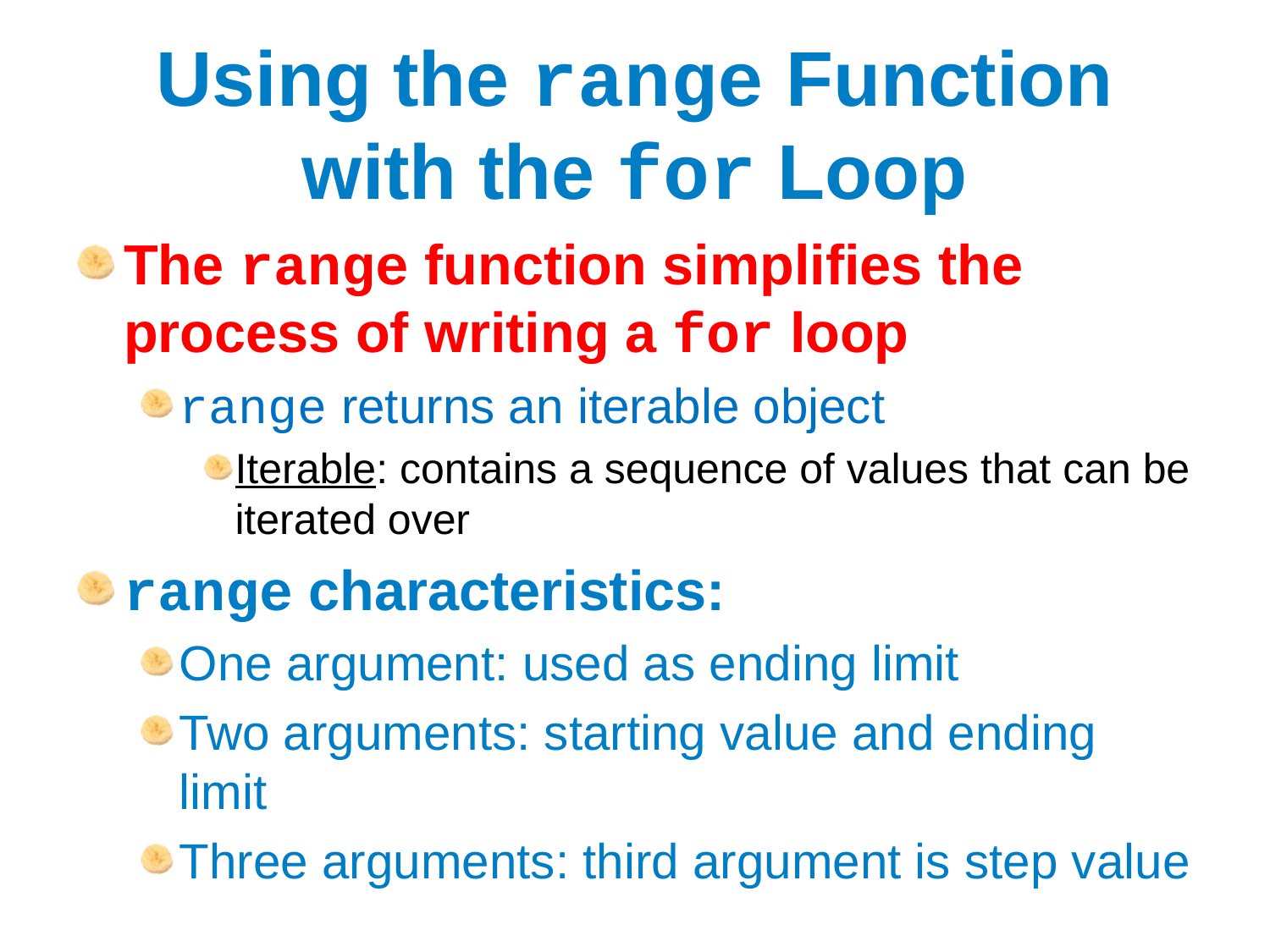

# Using the range Function with the for Loop
The range function simplifies the process of writing a for loop
range returns an iterable object
Iterable: contains a sequence of values that can be iterated over
range characteristics:
One argument: used as ending limit
Two arguments: starting value and ending limit
Three arguments: third argument is step value